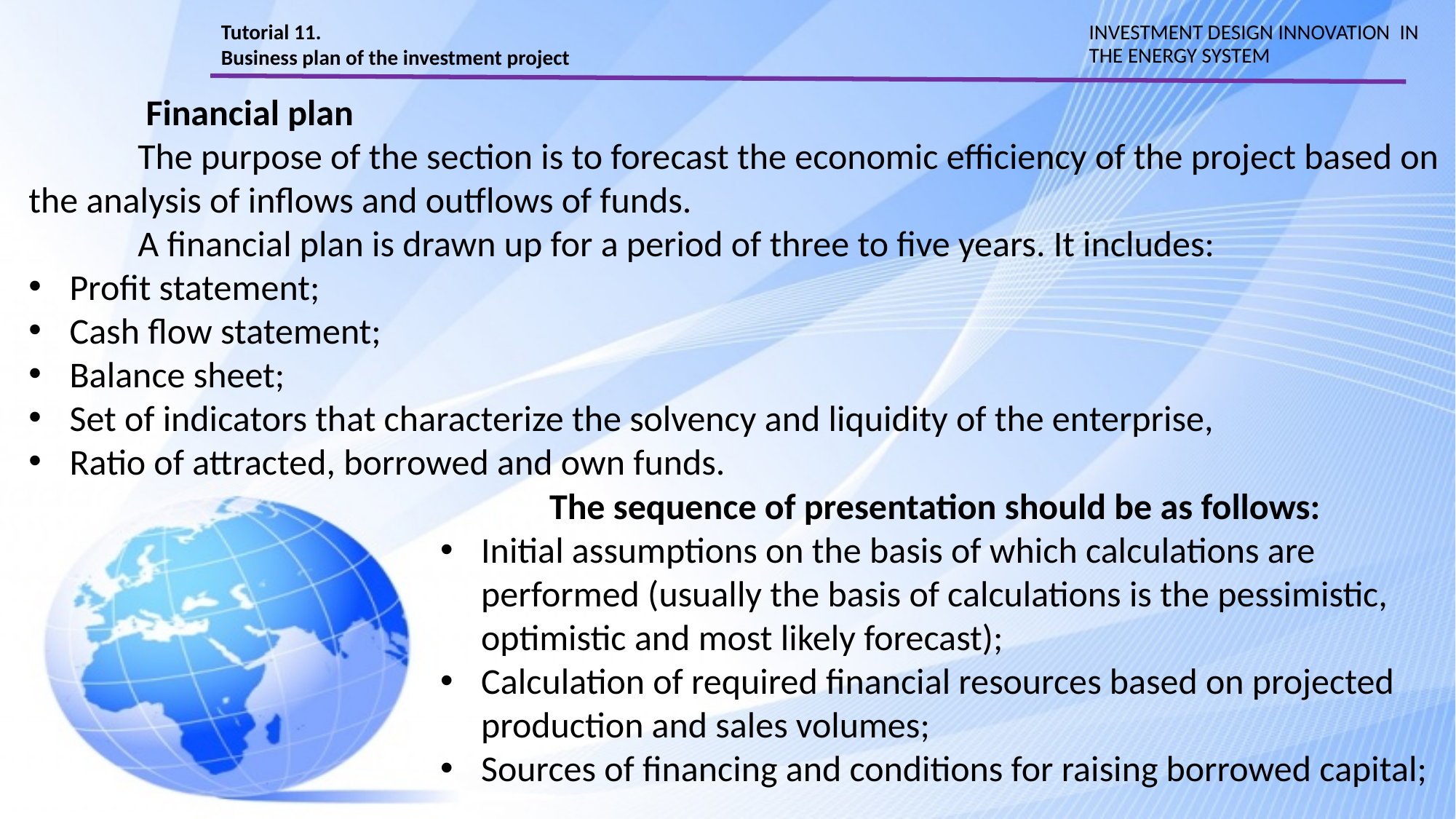

Tutorial 11.
Business plan of the investment project
INVESTMENT DESIGN INNOVATION  IN
THE ENERGY SYSTEM
	 Financial plan
	The purpose of the section is to forecast the economic efficiency of the project based on the analysis of inflows and outflows of funds.
	A financial plan is drawn up for a period of three to five years. It includes:
Profit statement;
Cash flow statement;
Balance sheet;
Set of indicators that characterize the solvency and liquidity of the enterprise,
Ratio of attracted, borrowed and own funds.
	The sequence of presentation should be as follows:
Initial assumptions on the basis of which calculations are performed (usually the basis of calculations is the pessimistic, optimistic and most likely forecast);
Calculation of required financial resources based on projected production and sales volumes;
Sources of financing and conditions for raising borrowed capital;